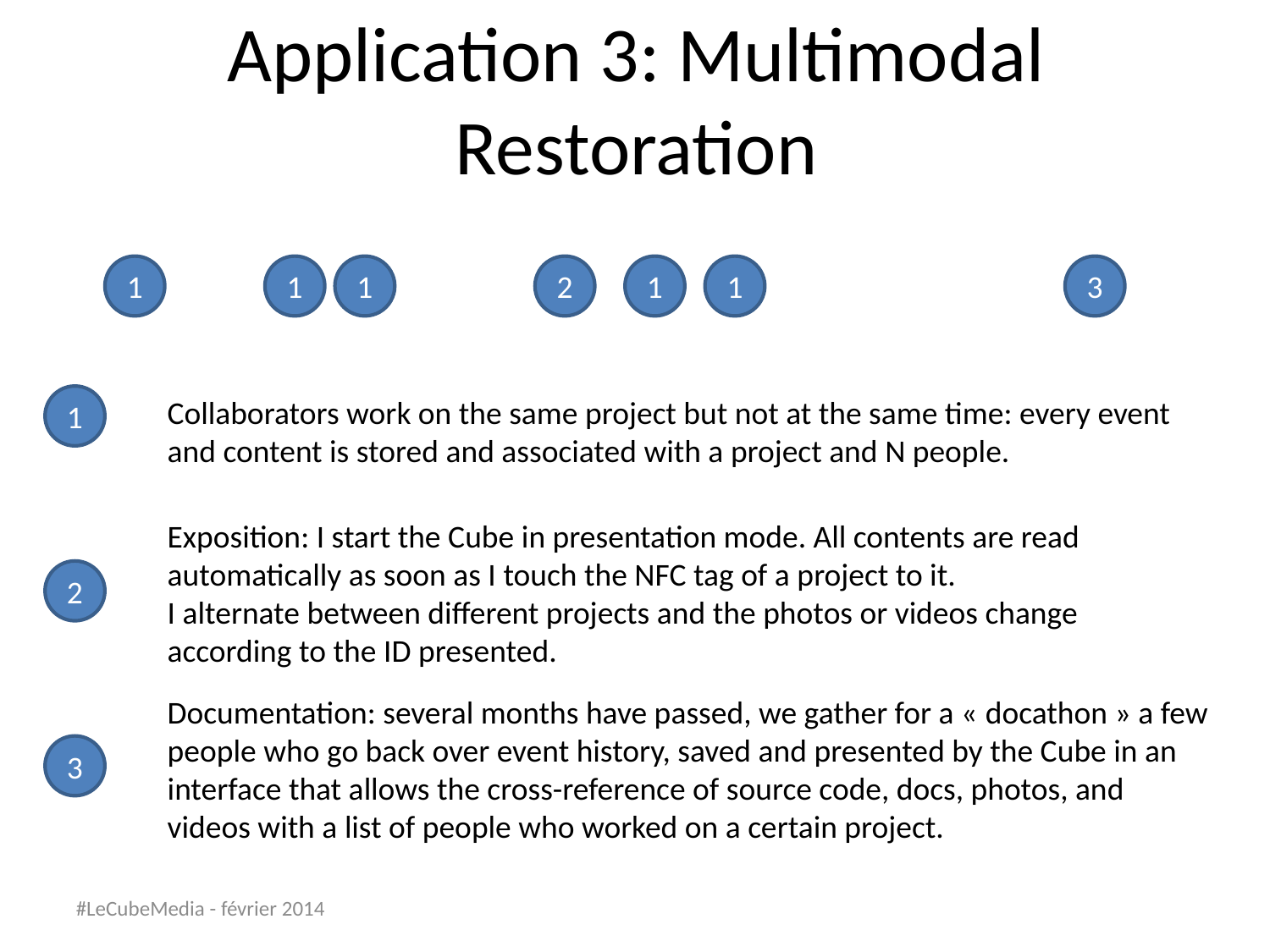

Application 3: Multimodal Restoration
1
1
1
2
1
1
3

1
Collaborators work on the same project but not at the same time: every event and content is stored and associated with a project and N people.
Exposition: I start the Cube in presentation mode. All contents are read automatically as soon as I touch the NFC tag of a project to it.
I alternate between different projects and the photos or videos change according to the ID presented.
2
Documentation: several months have passed, we gather for a « docathon » a few people who go back over event history, saved and presented by the Cube in an interface that allows the cross-reference of source code, docs, photos, and videos with a list of people who worked on a certain project.
3
#LeCubeMedia - février 2014